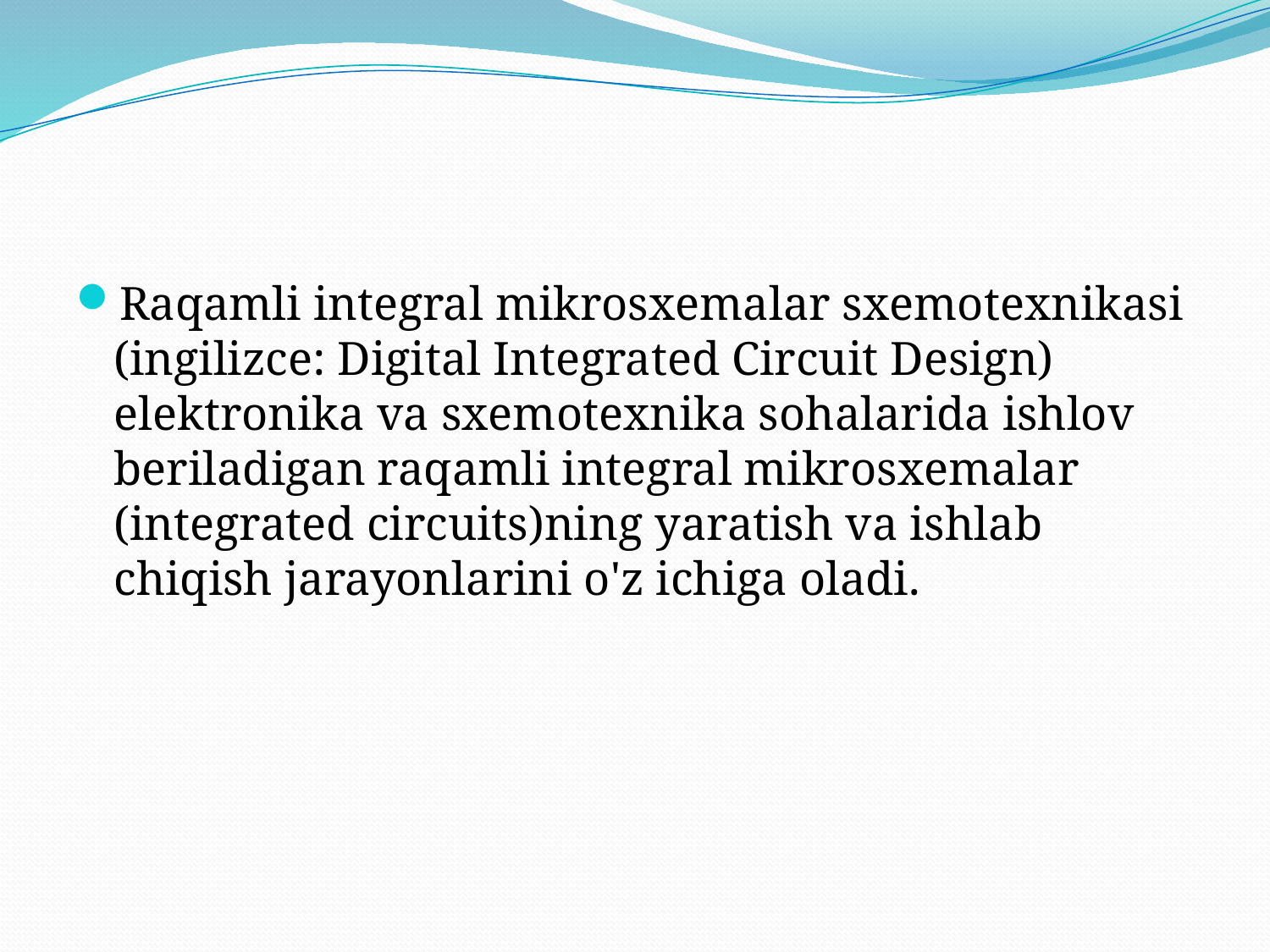

#
Raqamli integral mikrosxemalar sxemotexnikasi (ingilizce: Digital Integrated Circuit Design) elektronika va sxemotexnika sohalarida ishlov beriladigan raqamli integral mikrosxemalar (integrated circuits)ning yaratish va ishlab chiqish jarayonlarini o'z ichiga oladi.